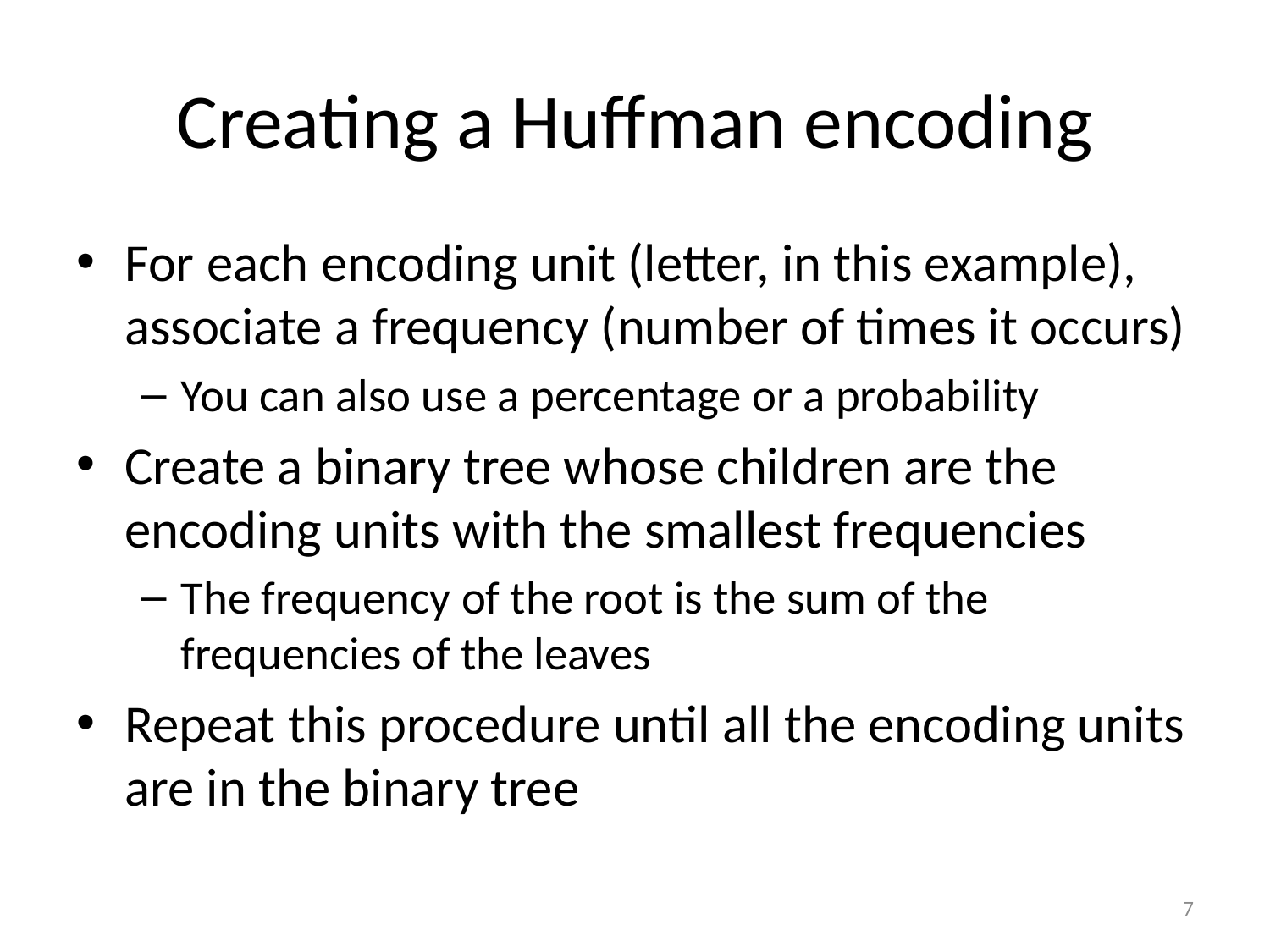

# Creating a Huffman encoding
For each encoding unit (letter, in this example), associate a frequency (number of times it occurs)
You can also use a percentage or a probability
Create a binary tree whose children are the encoding units with the smallest frequencies
The frequency of the root is the sum of the frequencies of the leaves
Repeat this procedure until all the encoding units are in the binary tree
7